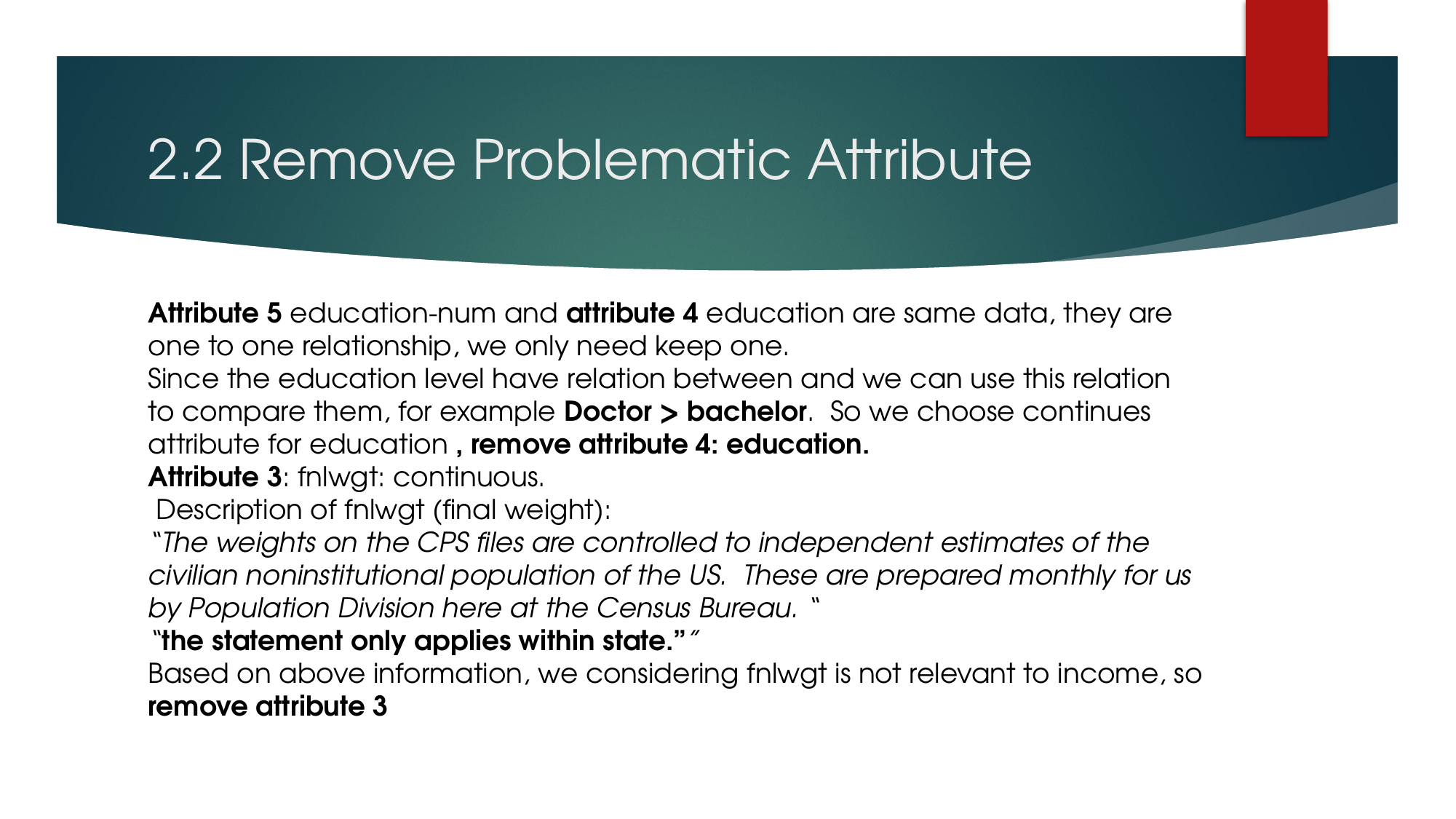

# 2.2 Remove Problematic Attribute
Attribute 5 education-num and attribute 4 education are same data, they are one to one relationship, we only need keep one.
Since the education level have relation between and we can use this relation to compare them, for example Doctor > bachelor.  So we choose continues attribute for education , remove attribute 4: education.
Attribute 3: fnlwgt: continuous.
 Description of fnlwgt (final weight):
“The weights on the CPS files are controlled to independent estimates of the civilian noninstitutional population of the US.  These are prepared monthly for us by Population Division here at the Census Bureau. “
“the statement only applies within state.””
Based on above information, we considering fnlwgt is not relevant to income, so remove attribute 3